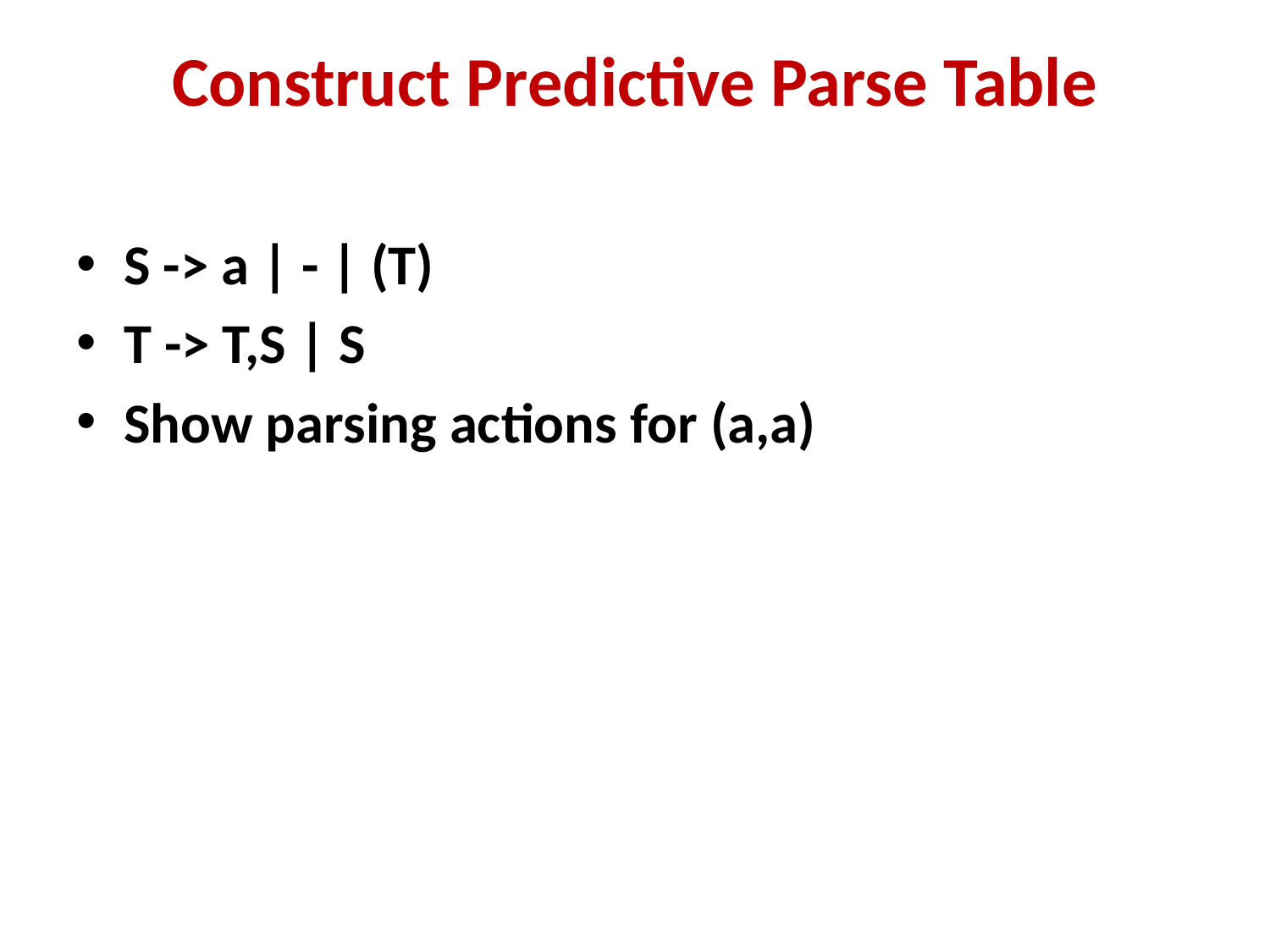

# Construct Predictive Parse Table
S -> a | - | (T)
T -> T,S | S
Show parsing actions for (a,a)